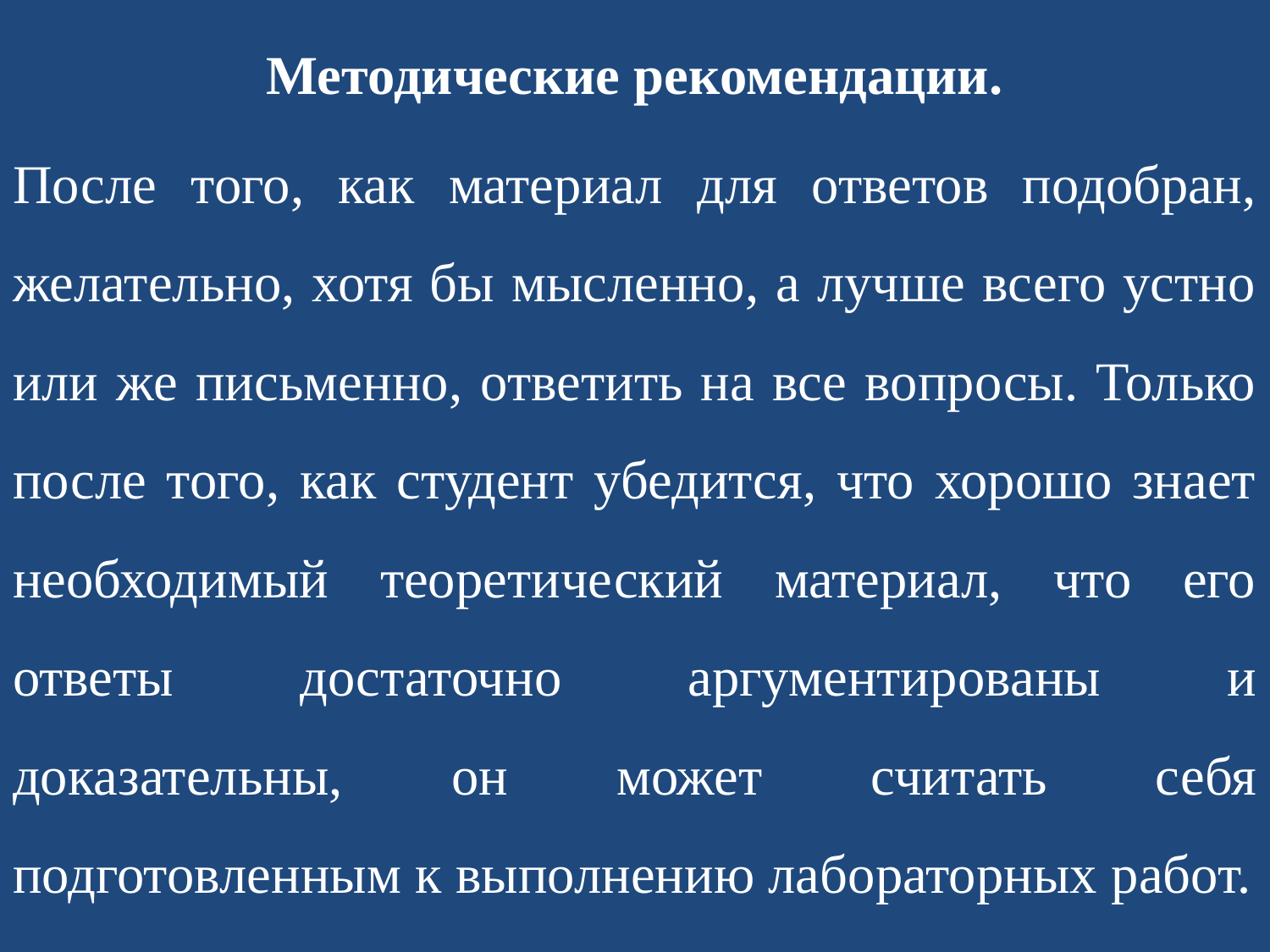

Методические рекомендации.
После того, как материал для ответов подобран, желательно, хотя бы мысленно, а лучше всего устно или же письменно, ответить на все вопросы. Только после того, как студент убедится, что хорошо знает необходимый теоретический материал, что его ответы достаточно аргументированы и доказательны, он может считать себя подготовленным к выполнению лабораторных работ.